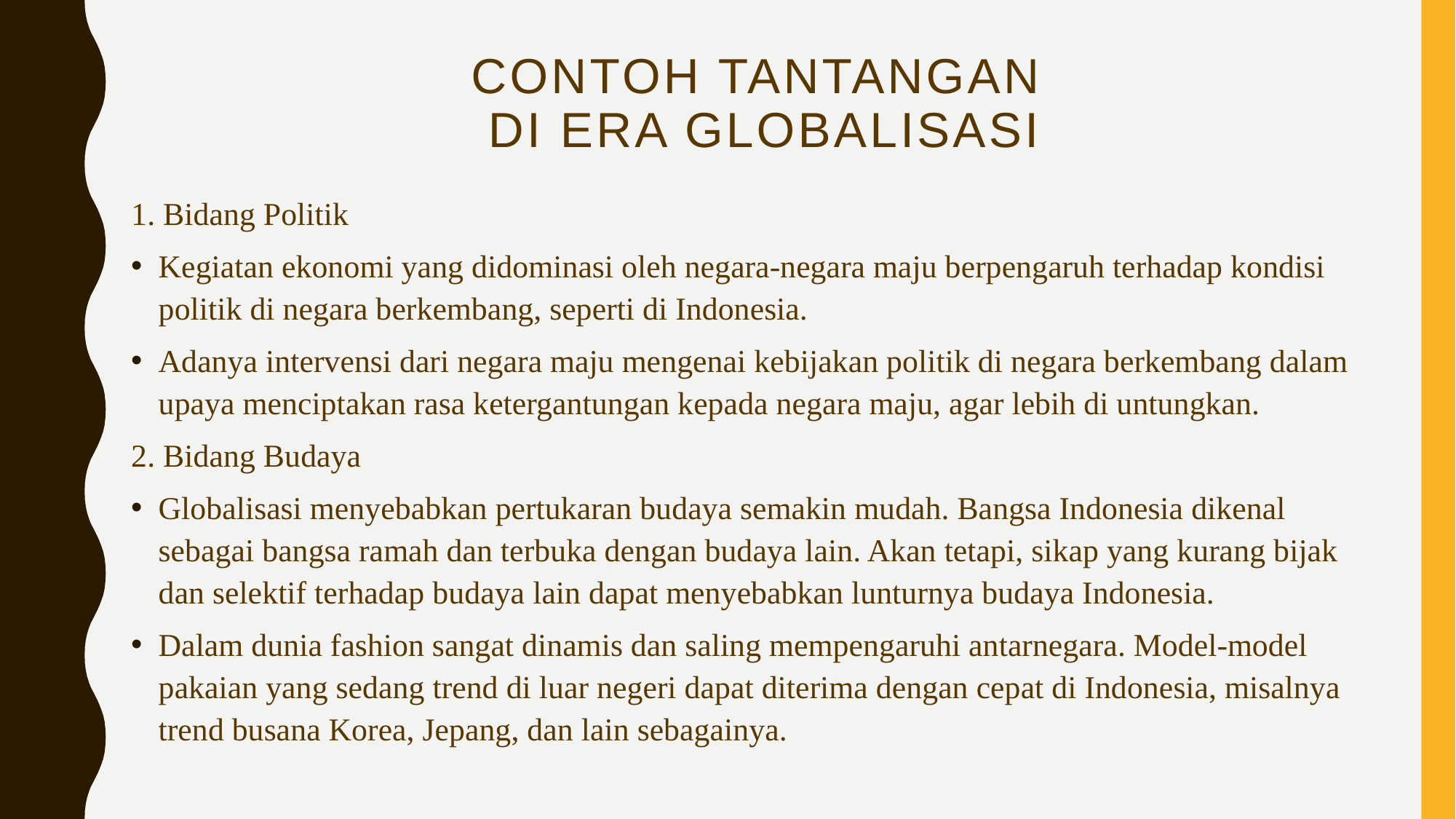

# Contoh Tantangan di Era Globalisasi
1. Bidang Politik
Kegiatan ekonomi yang didominasi oleh negara-negara maju berpengaruh terhadap kondisi politik di negara berkembang, seperti di Indonesia.
Adanya intervensi dari negara maju mengenai kebijakan politik di negara berkembang dalam upaya menciptakan rasa ketergantungan kepada negara maju, agar lebih di untungkan.
2. Bidang Budaya
Globalisasi menyebabkan pertukaran budaya semakin mudah. Bangsa Indonesia dikenal sebagai bangsa ramah dan terbuka dengan budaya lain. Akan tetapi, sikap yang kurang bijak dan selektif terhadap budaya lain dapat menyebabkan lunturnya budaya Indonesia.
Dalam dunia fashion sangat dinamis dan saling mempengaruhi antarnegara. Model-model pakaian yang sedang trend di luar negeri dapat diterima dengan cepat di Indonesia, misalnya trend busana Korea, Jepang, dan lain sebagainya.